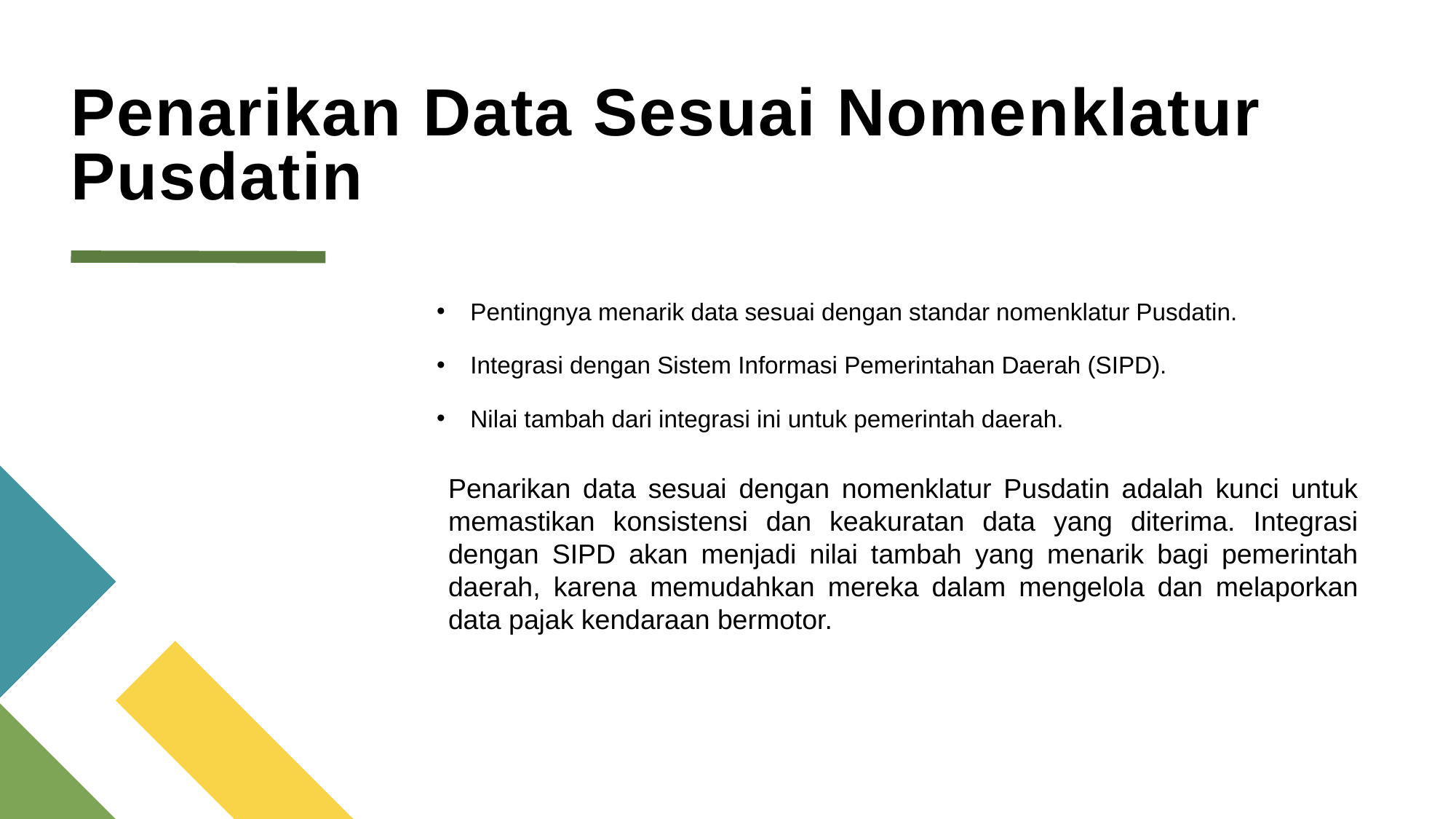

# Penarikan Data Sesuai Nomenklatur Pusdatin
Pentingnya menarik data sesuai dengan standar nomenklatur Pusdatin.
Integrasi dengan Sistem Informasi Pemerintahan Daerah (SIPD).
Nilai tambah dari integrasi ini untuk pemerintah daerah.

Penarikan data sesuai dengan nomenklatur Pusdatin adalah kunci untuk memastikan konsistensi dan keakuratan data yang diterima. Integrasi dengan SIPD akan menjadi nilai tambah yang menarik bagi pemerintah daerah, karena memudahkan mereka dalam mengelola dan melaporkan data pajak kendaraan bermotor.